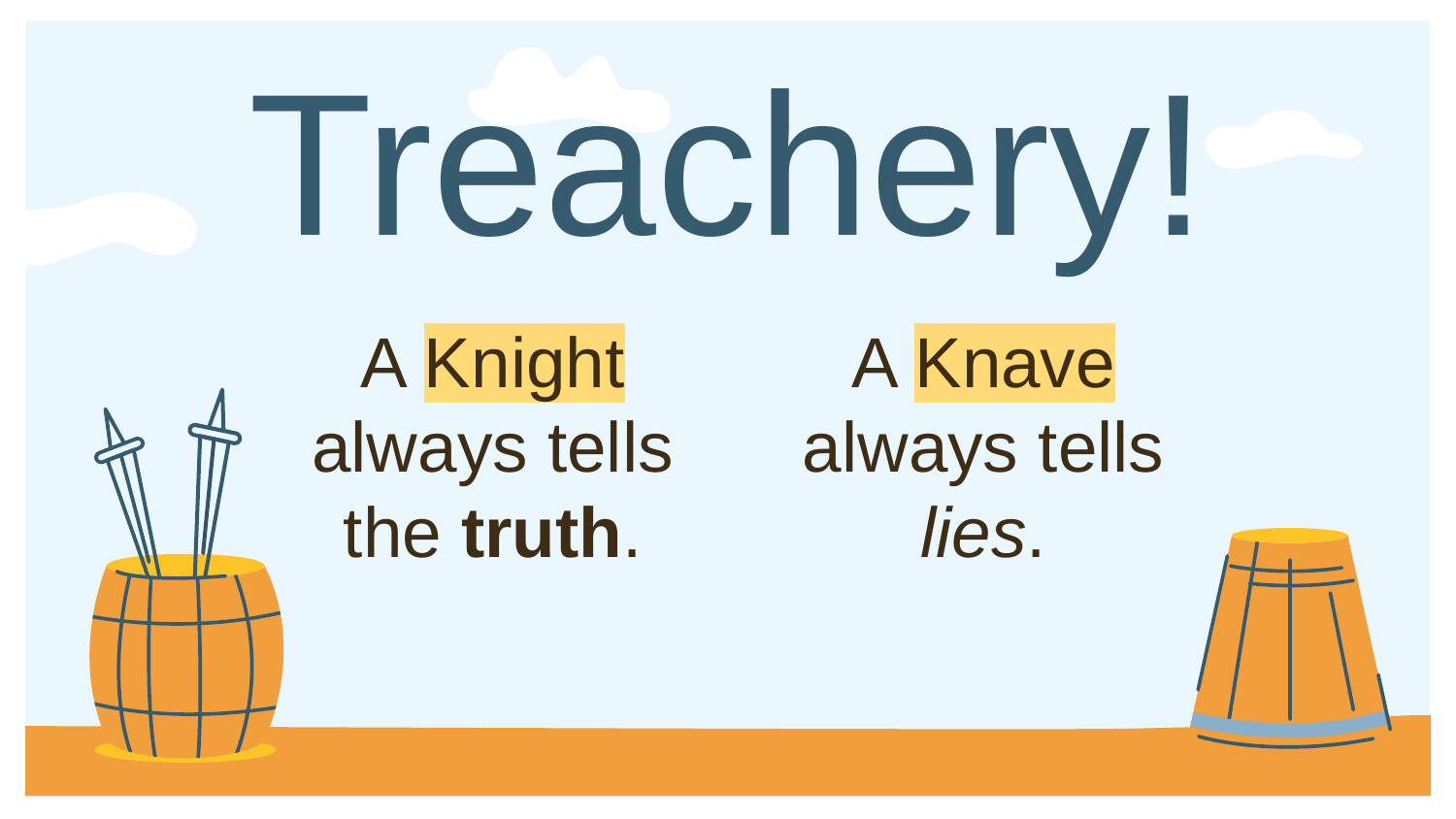

# Treachery!
A Knight always tells the truth.
A Knave always tells lies.